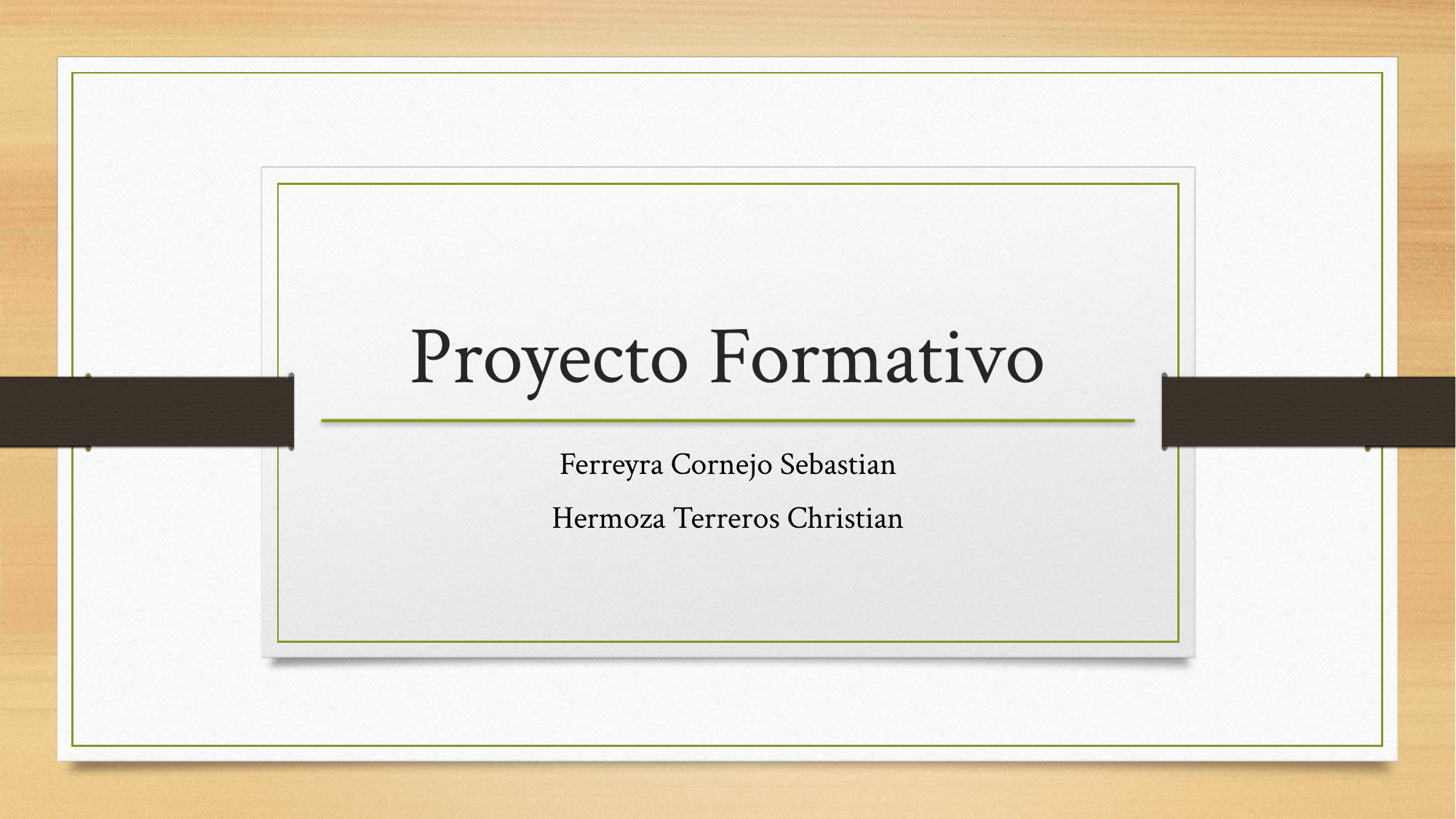

Proyecto Formativo
Ferreyra Cornejo Sebastian
Hermoza Terreros Christian